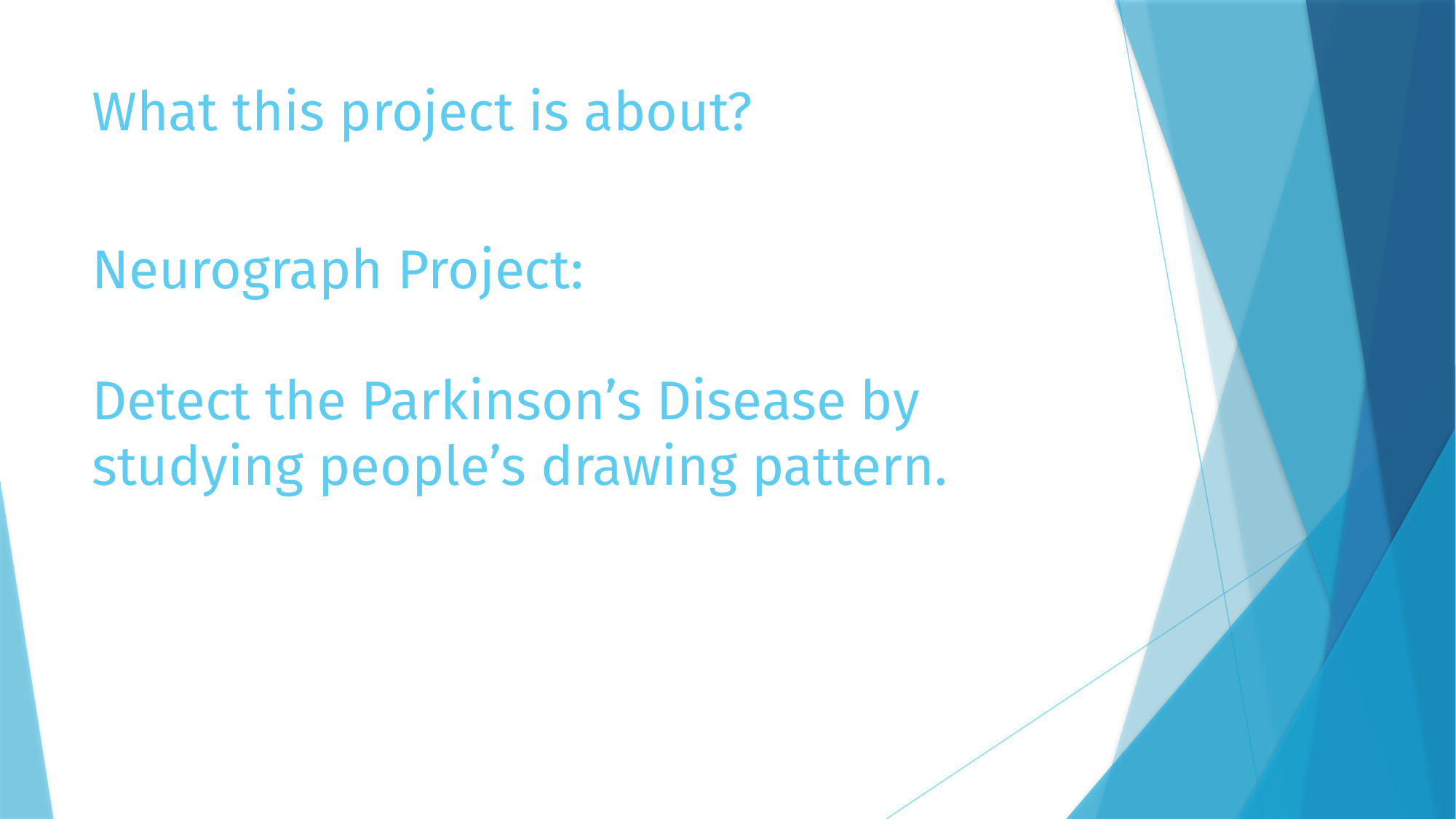

# What this project is about?
Neurograph Project:

Detect the Parkinson’s Disease by studying people’s drawing pattern.